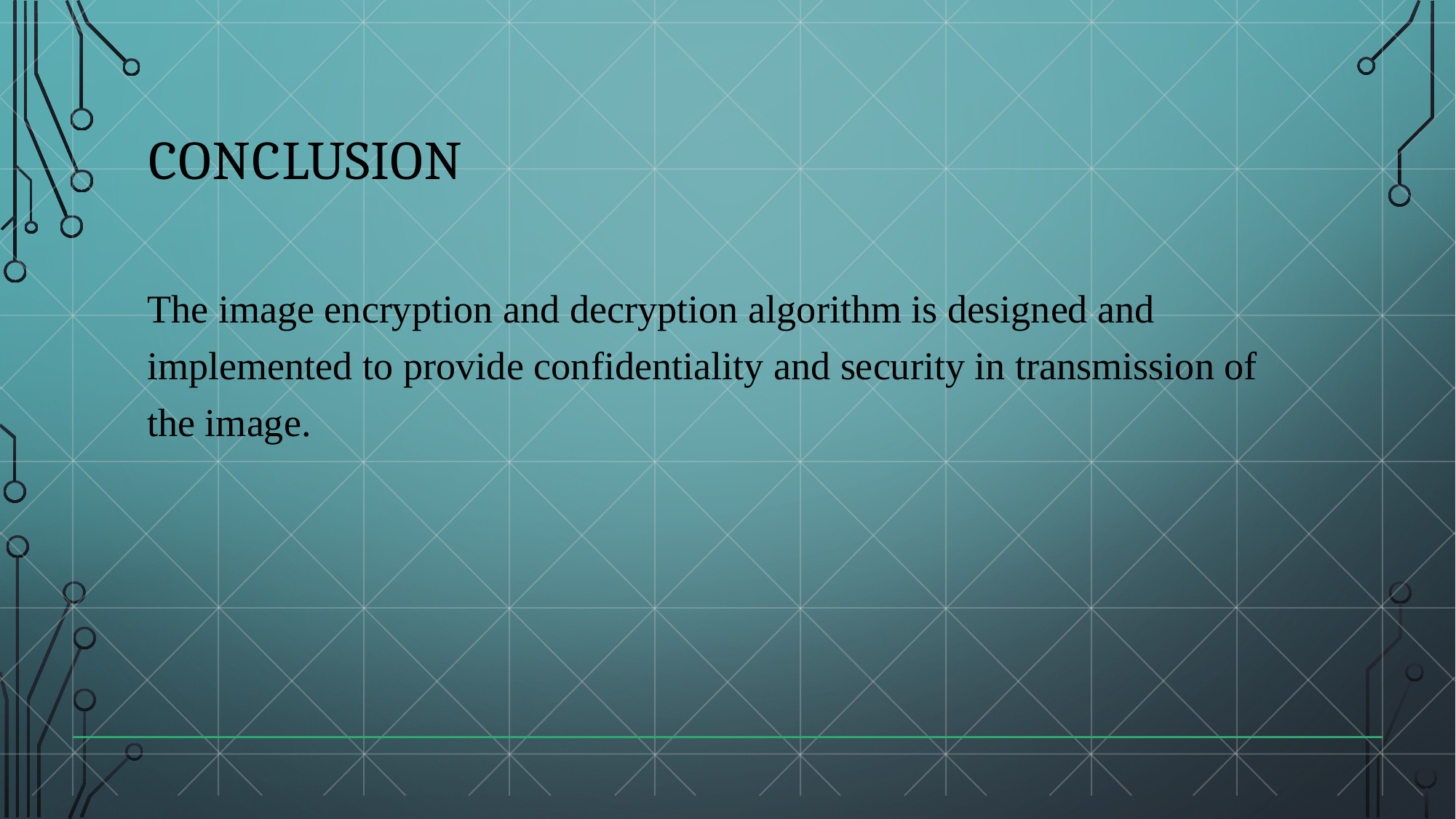

# Conclusion
The image encryption and decryption algorithm is designed and implemented to provide confidentiality and security in transmission of the image.